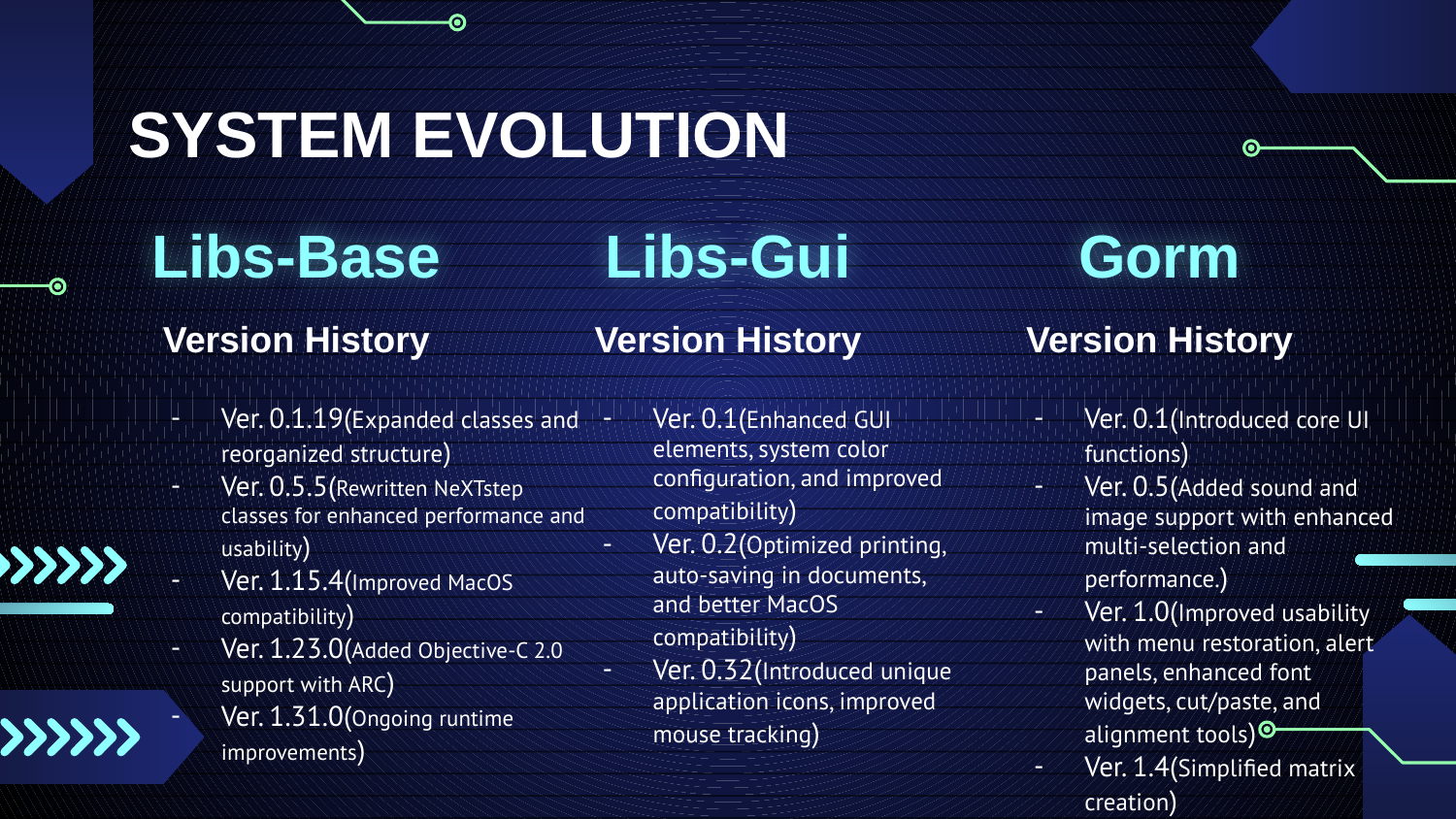

# SYSTEM EVOLUTION
Libs-Base
Gorm
Libs-Gui
Version History
Version History
Version History
Ver. 0.1(Enhanced GUI elements, system color configuration, and improved compatibility)
Ver. 0.2(Optimized printing, auto-saving in documents, and better MacOS compatibility)
Ver. 0.32(Introduced unique application icons, improved mouse tracking)
Ver. 0.1.19(Expanded classes and reorganized structure)
Ver. 0.5.5(Rewritten NeXTstep classes for enhanced performance and usability)
Ver. 1.15.4(Improved MacOS compatibility)
Ver. 1.23.0(Added Objective-C 2.0 support with ARC)
Ver. 1.31.0(Ongoing runtime improvements)

Ver. 0.1(Introduced core UI functions)
Ver. 0.5(Added sound and image support with enhanced multi-selection and performance.)
Ver. 1.0(Improved usability with menu restoration, alert panels, enhanced font widgets, cut/paste, and alignment tools)
Ver. 1.4(Simplified matrix creation)